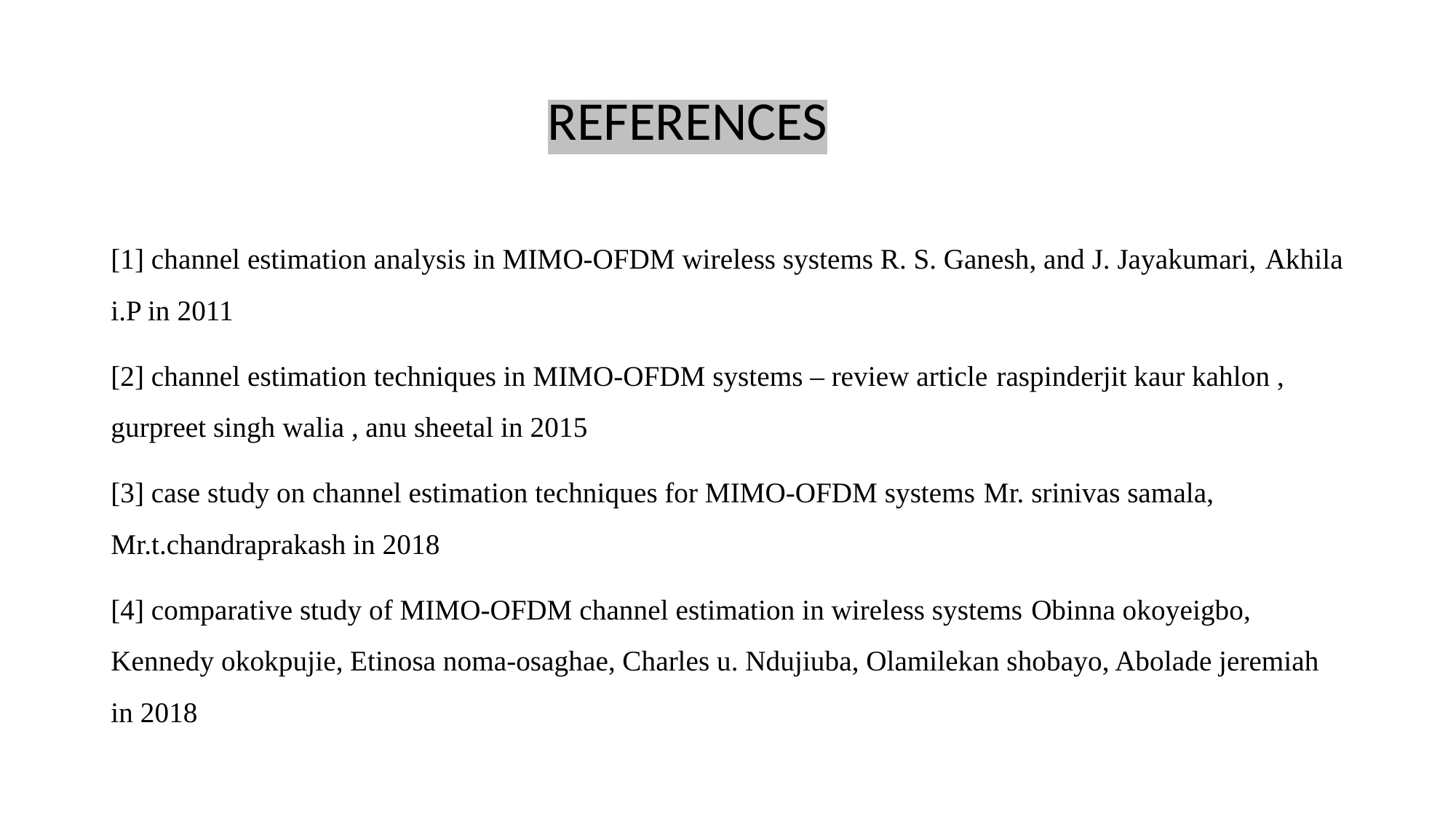

# REFERENCES
[1] channel estimation analysis in MIMO-OFDM wireless systems R. S. Ganesh, and J. Jayakumari, Akhila i.P in 2011
[2] channel estimation techniques in MIMO-OFDM systems – review article raspinderjit kaur kahlon , gurpreet singh walia , anu sheetal in 2015
[3] case study on channel estimation techniques for MIMO-OFDM systems Mr. srinivas samala, Mr.t.chandraprakash in 2018
[4] comparative study of MIMO-OFDM channel estimation in wireless systems Obinna okoyeigbo, Kennedy okokpujie, Etinosa noma-osaghae, Charles u. Ndujiuba, Olamilekan shobayo, Abolade jeremiah in 2018